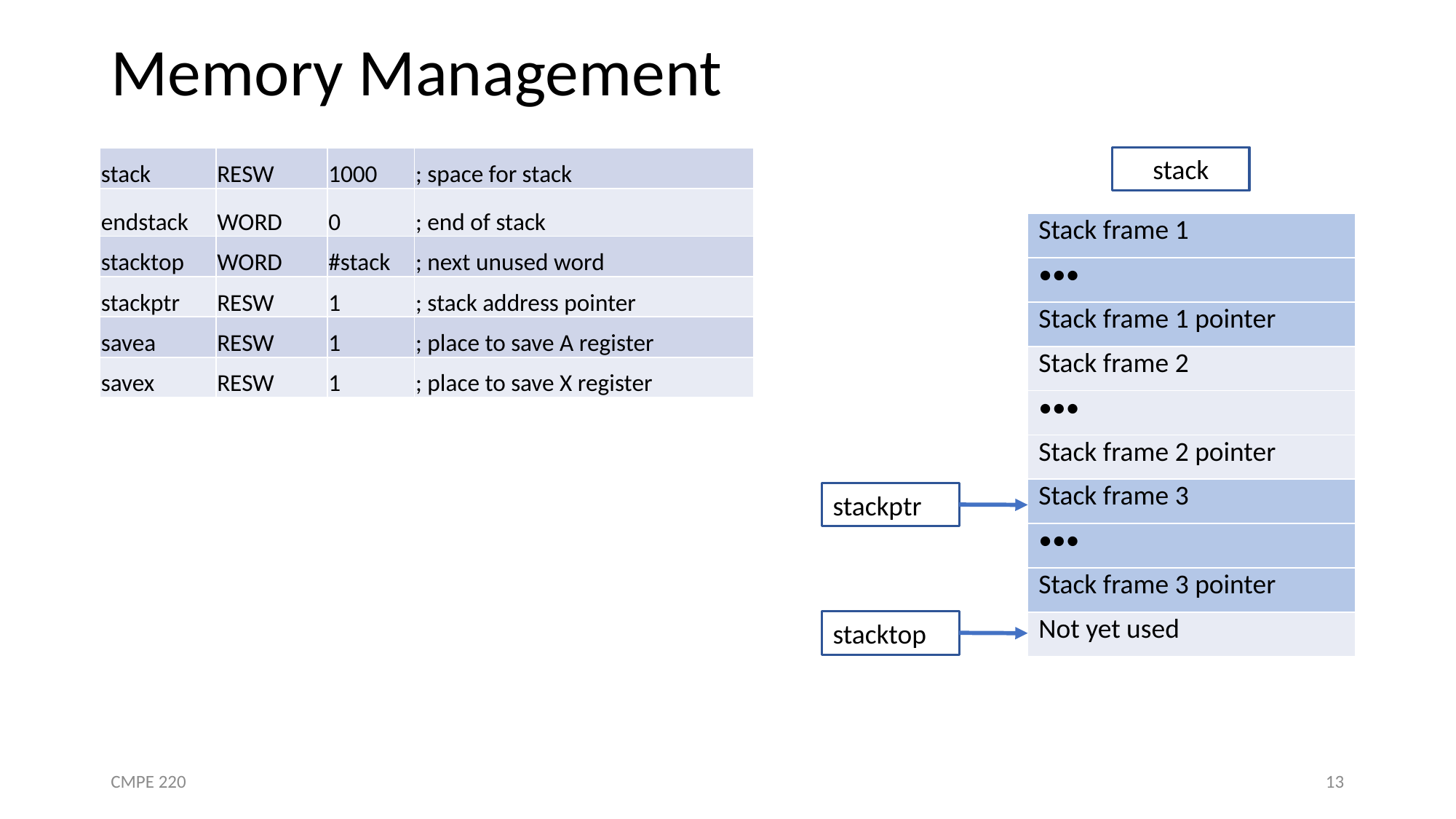

# Memory Management
stack
| stack | RESW | 1000 | ; space for stack |
| --- | --- | --- | --- |
| endstack | WORD | 0 | ; end of stack |
| stacktop | WORD | #stack | ; next unused word |
| stackptr | RESW | 1 | ; stack address pointer |
| savea | RESW | 1 | ; place to save A register |
| savex | RESW | 1 | ; place to save X register |
| Stack frame 1 |
| --- |
| ••• |
| Stack frame 1 pointer |
| Stack frame 2 |
| ••• |
| Stack frame 2 pointer |
| Stack frame 3 |
| ••• |
| Stack frame 3 pointer |
| Not yet used |
stackptr
stacktop
CMPE 220
13